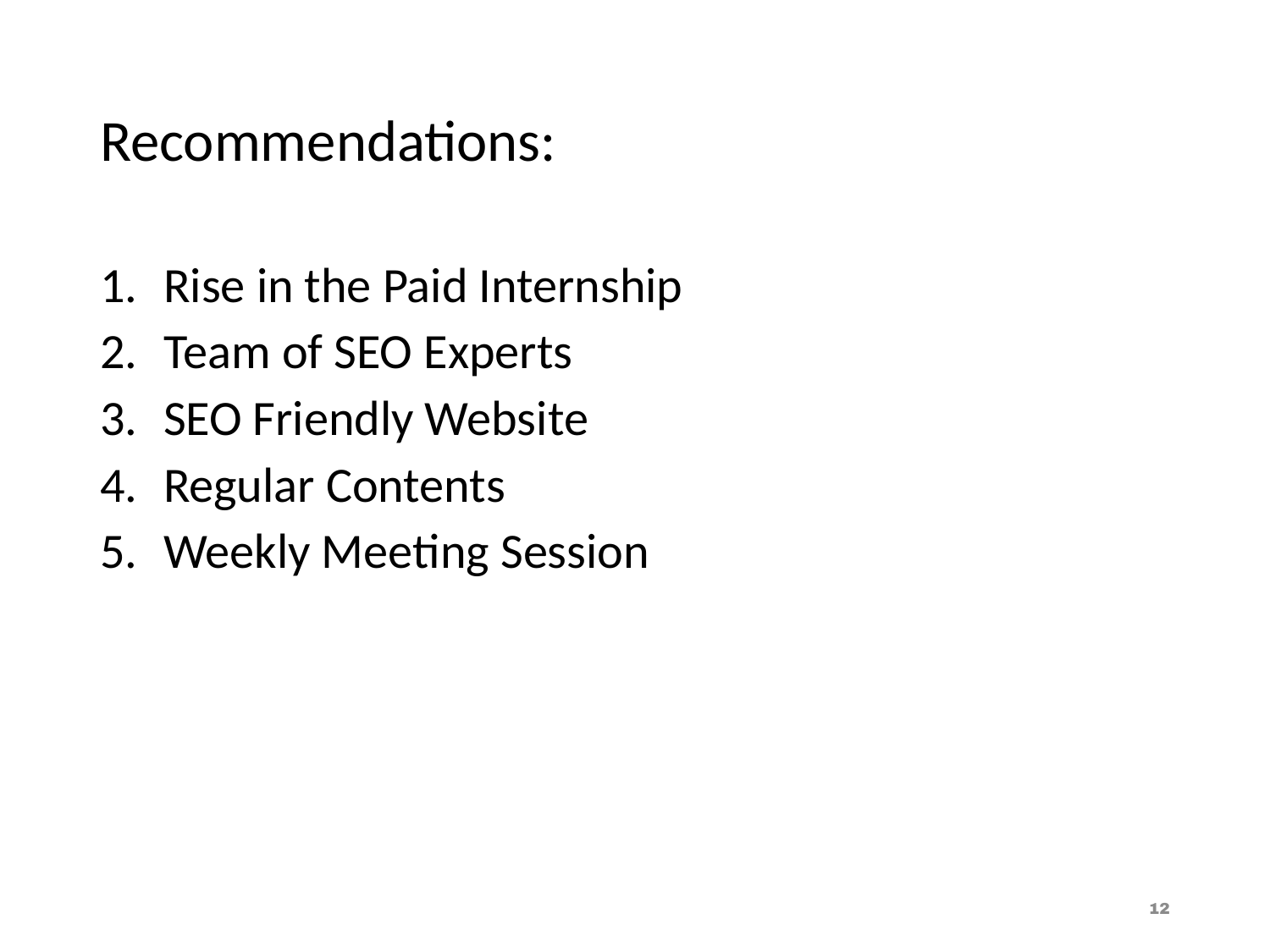

# Recommendations:
Rise in the Paid Internship
Team of SEO Experts
SEO Friendly Website
Regular Contents
Weekly Meeting Session

12